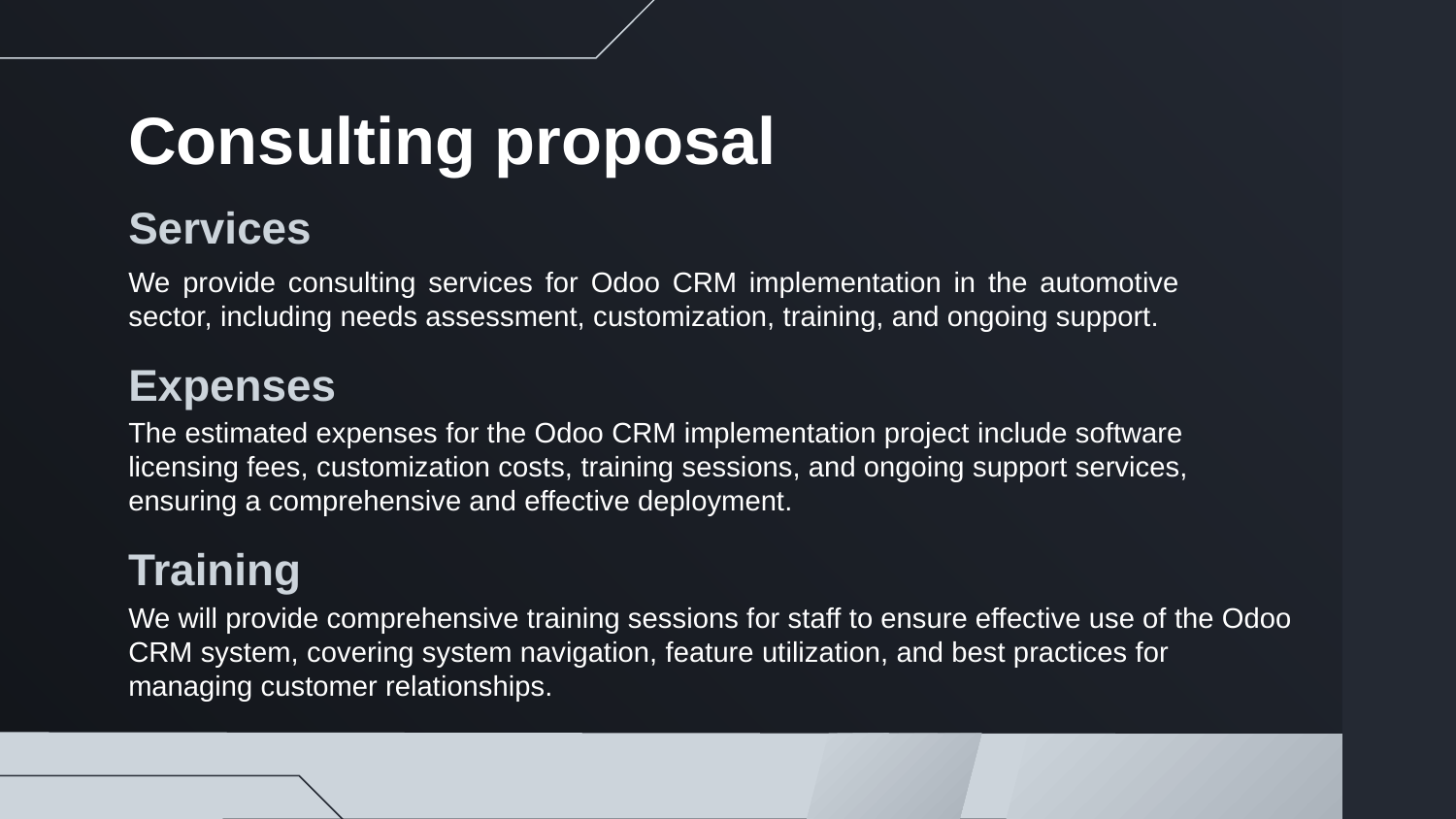

# Consulting proposal
Services
We provide consulting services for Odoo CRM implementation in the automotive sector, including needs assessment, customization, training, and ongoing support.
Expenses
The estimated expenses for the Odoo CRM implementation project include software licensing fees, customization costs, training sessions, and ongoing support services, ensuring a comprehensive and effective deployment.
Training
We will provide comprehensive training sessions for staff to ensure effective use of the Odoo CRM system, covering system navigation, feature utilization, and best practices for managing customer relationships.